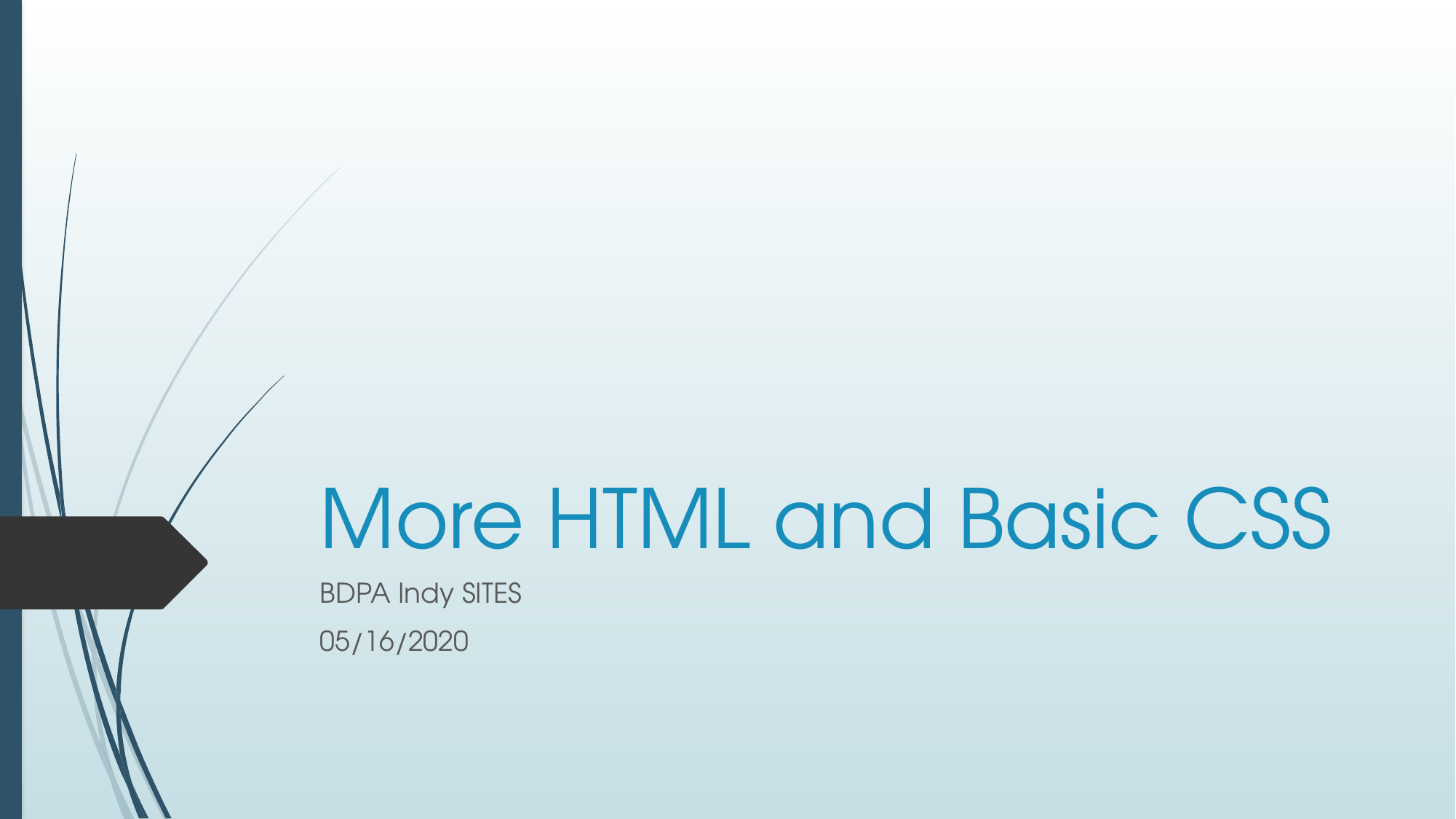

# More HTML and Basic CSS
BDPA Indy SITES
05/16/2020